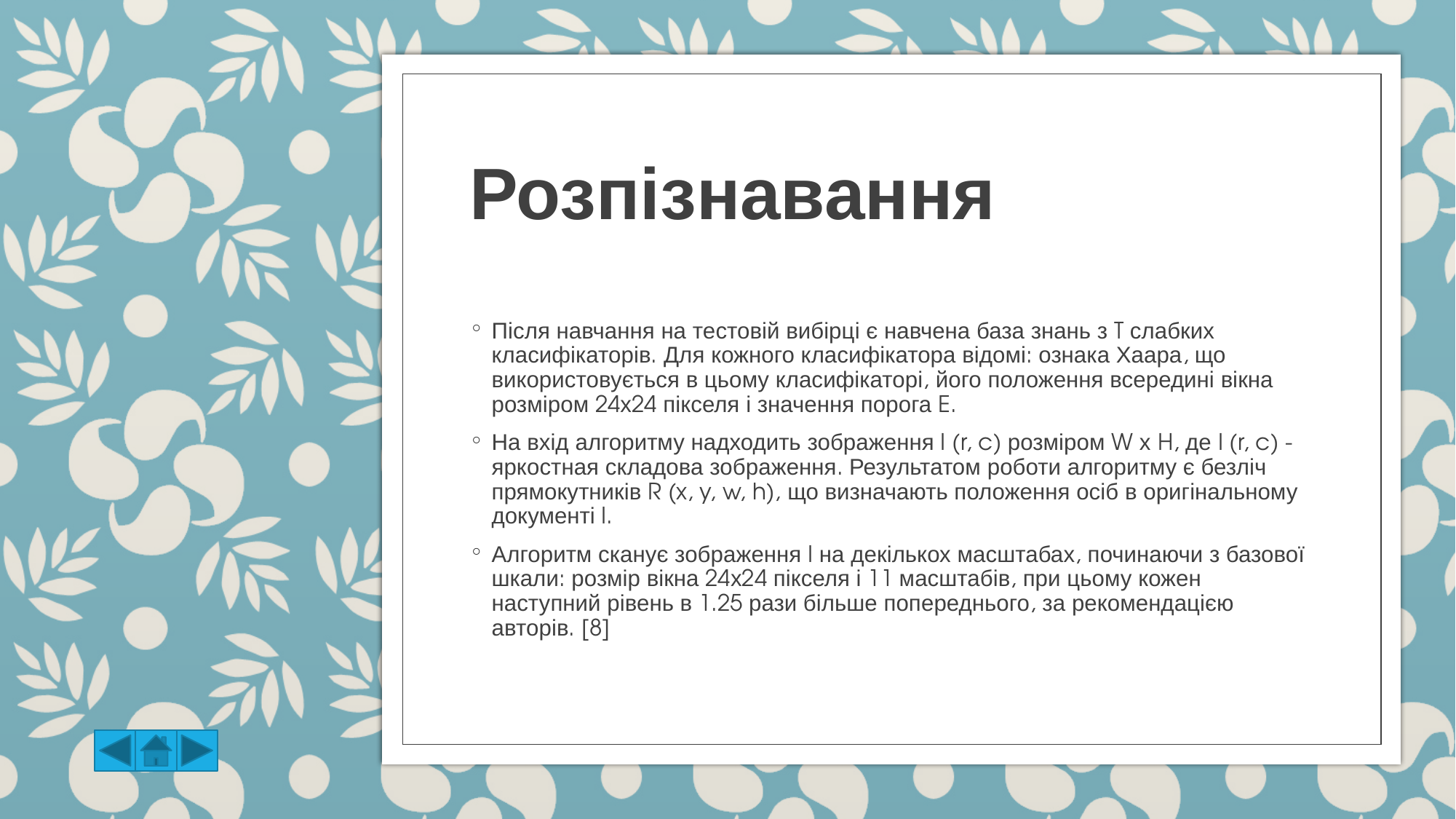

# Розпізнавання
Після навчання на тестовій вибірці є навчена база знань з T слабких класифікаторів. Для кожного класифікатора відомі: ознака Хаара, що використовується в цьому класифікаторі, його положення всередині вікна розміром 24х24 пікселя і значення порога E.
На вхід алгоритму надходить зображення I (r, c) розміром W х H, де I (r, c) - яркостная складова зображення. Результатом роботи алгоритму є безліч прямокутників R (x, y, w, h), що визначають положення осіб в оригінальному документі I.
Алгоритм сканує зображення I на декількох масштабах, починаючи з базової шкали: розмір вікна 24х24 пікселя і 11 масштабів, при цьому кожен наступний рівень в 1.25 рази більше попереднього, за рекомендацією авторів. [8]